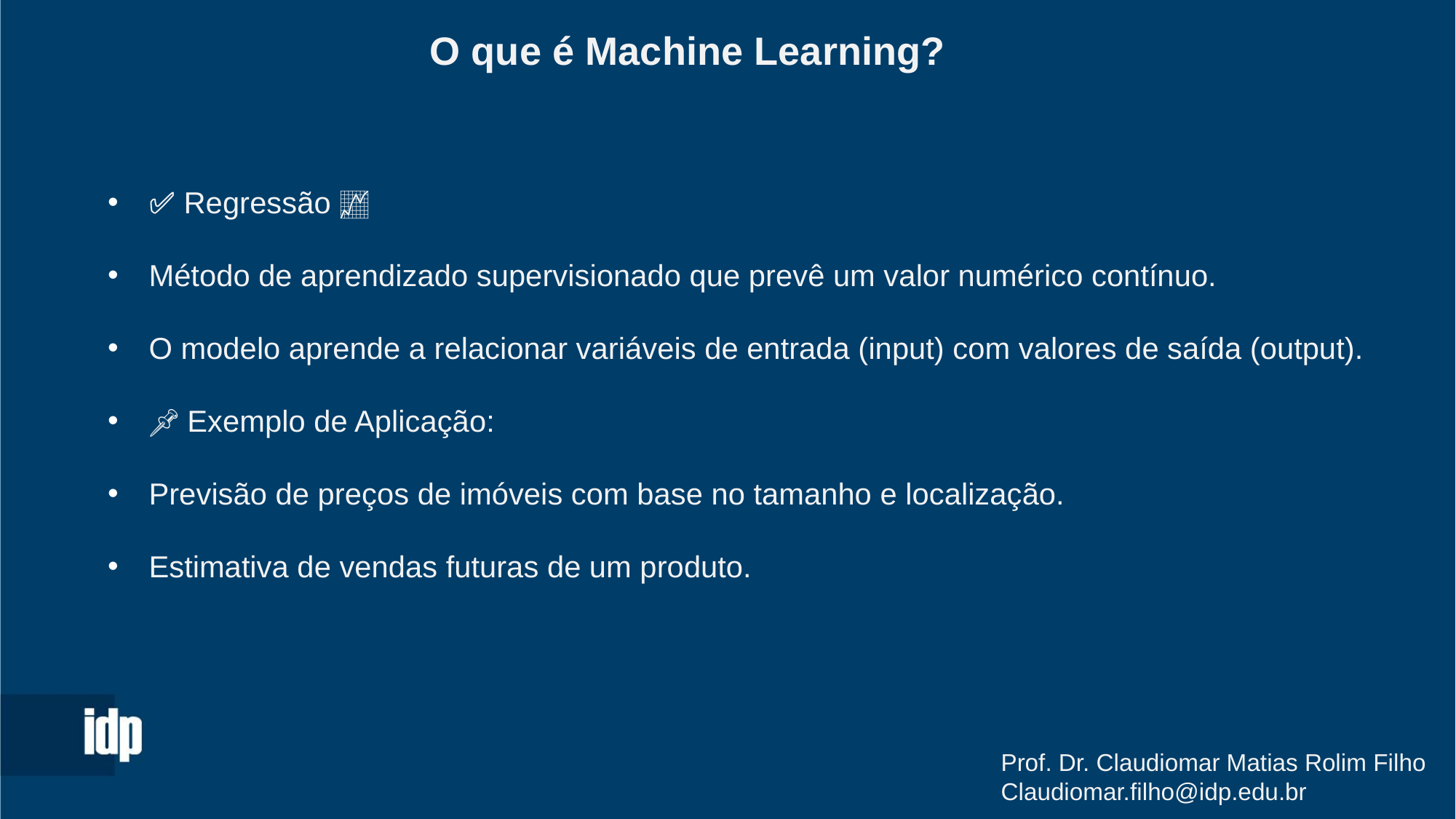

O que é Machine Learning?

✅ Regressão 📈

Método de aprendizado supervisionado que prevê um valor numérico contínuo.

O modelo aprende a relacionar variáveis de entrada (input) com valores de saída (output).

📌 Exemplo de Aplicação:

Previsão de preços de imóveis com base no tamanho e localização.

Estimativa de vendas futuras de um produto.

Prof. Dr. Claudiomar Matias Rolim Filho
Claudiomar.filho@idp.edu.br